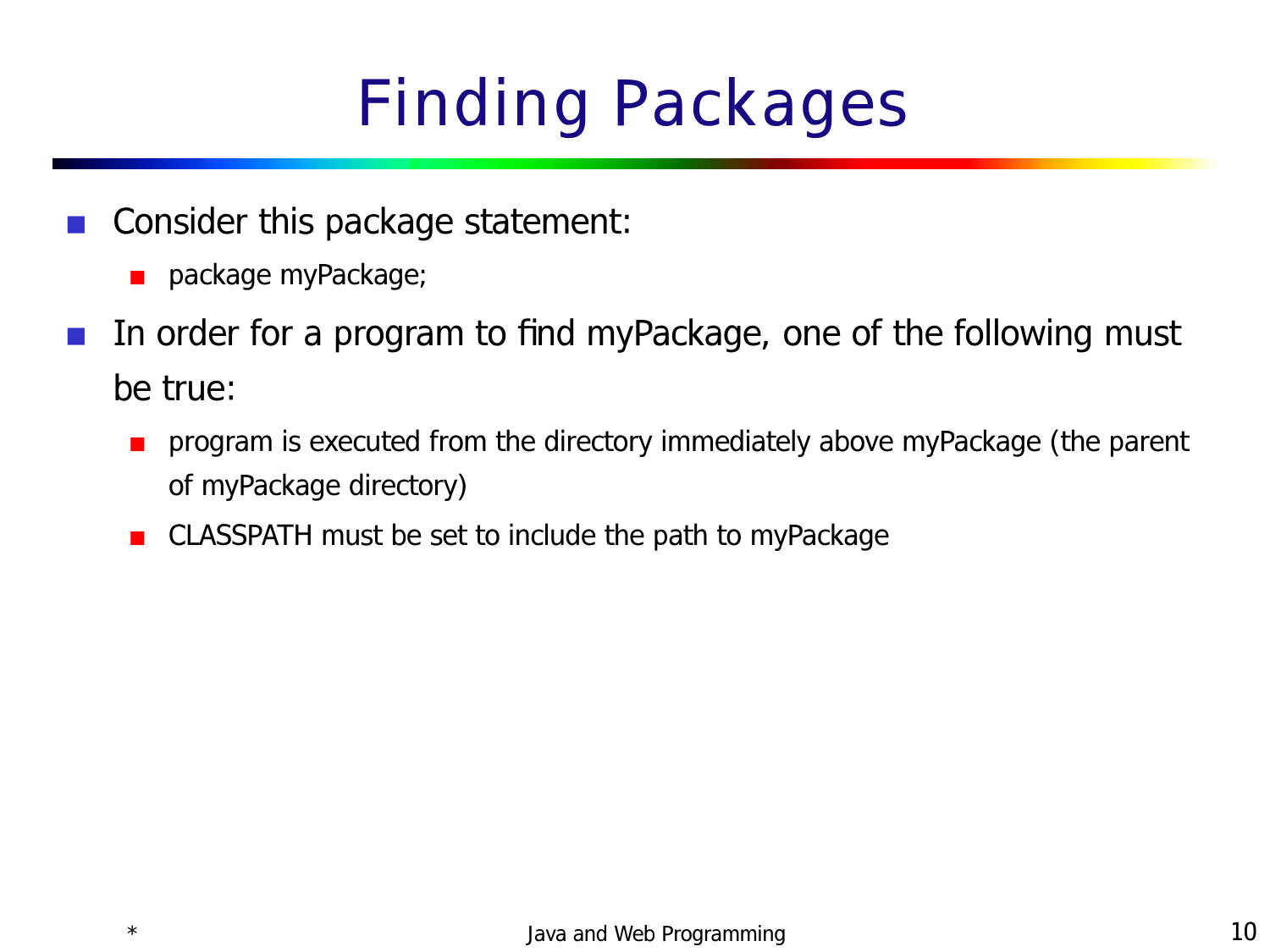

# Finding Packages
Consider this package statement:
package myPackage;
In order for a program to find myPackage, one of the following must be true:
program is executed from the directory immediately above myPackage (the parent of myPackage directory)
CLASSPATH must be set to include the path to myPackage
*
10
Java and Web Programming